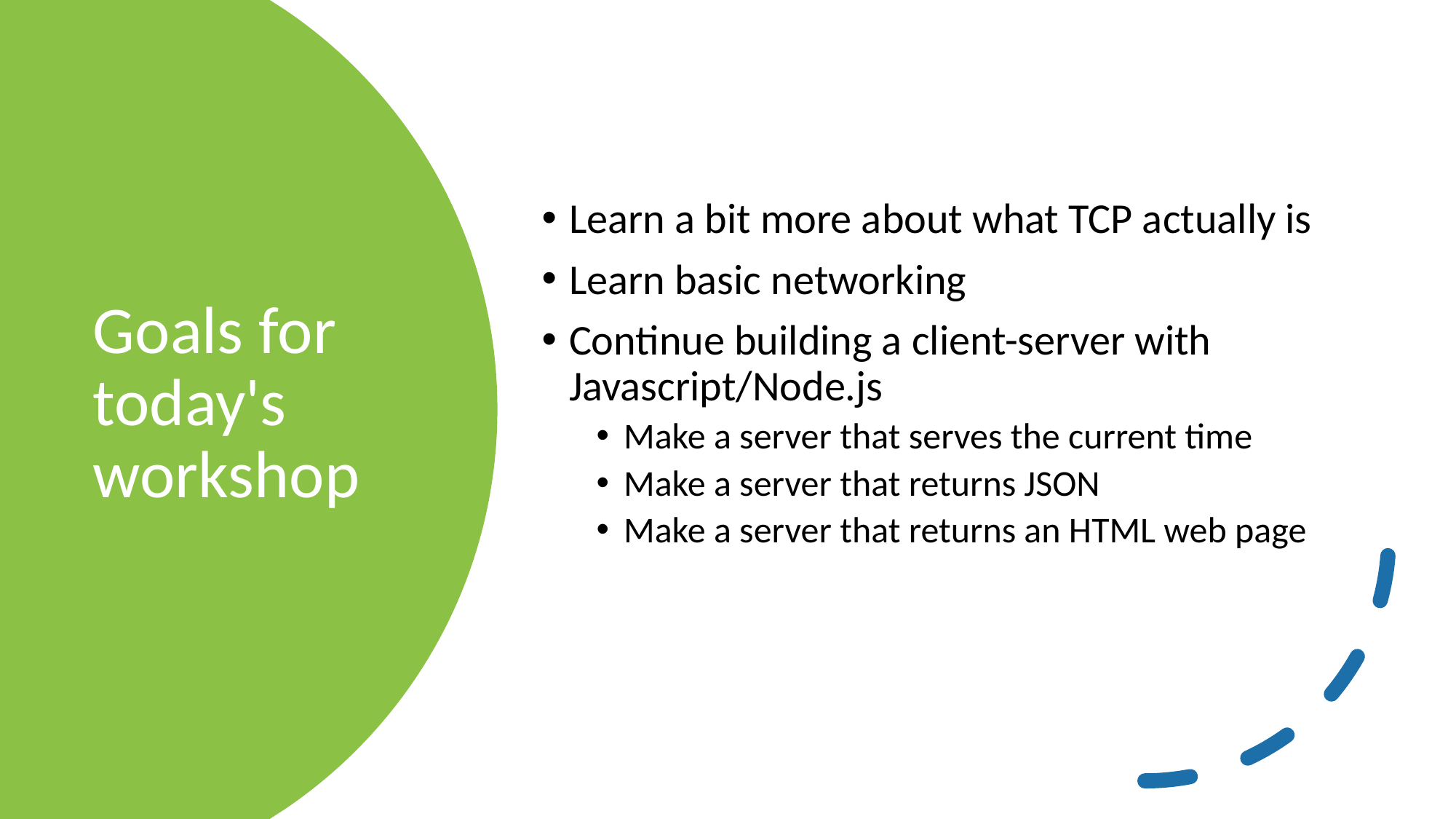

Learn a bit more about what TCP actually is
Learn basic networking
Continue building a client-server with Javascript/Node.js
Make a server that serves the current time
Make a server that returns JSON
Make a server that returns an HTML web page

# Goals for today's workshop